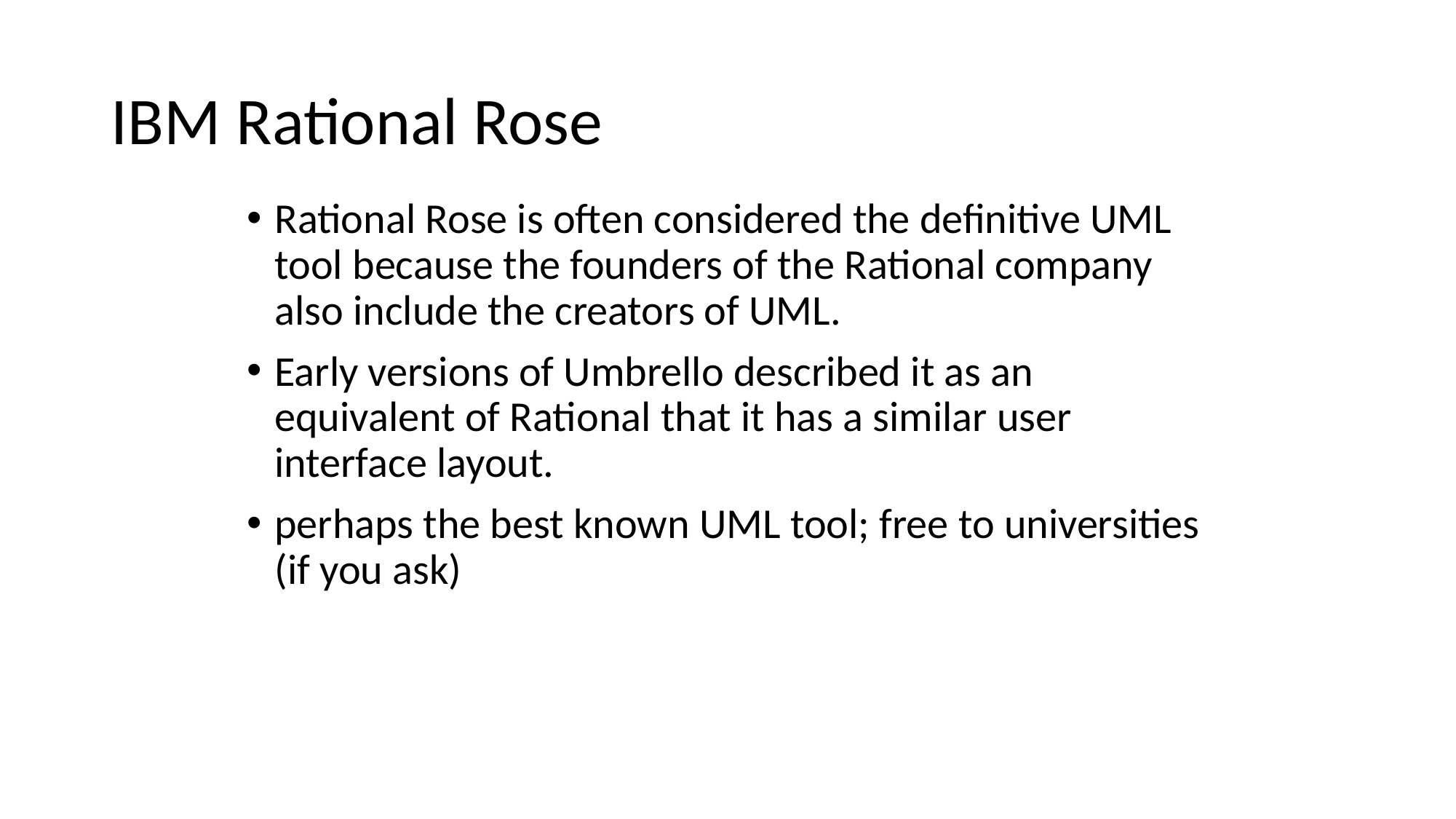

# IBM Rational Rose
Rational Rose is often considered the definitive UML tool because the founders of the Rational company also include the creators of UML.
Early versions of Umbrello described it as an equivalent of Rational that it has a similar user interface layout.
perhaps the best known UML tool; free to universities (if you ask)